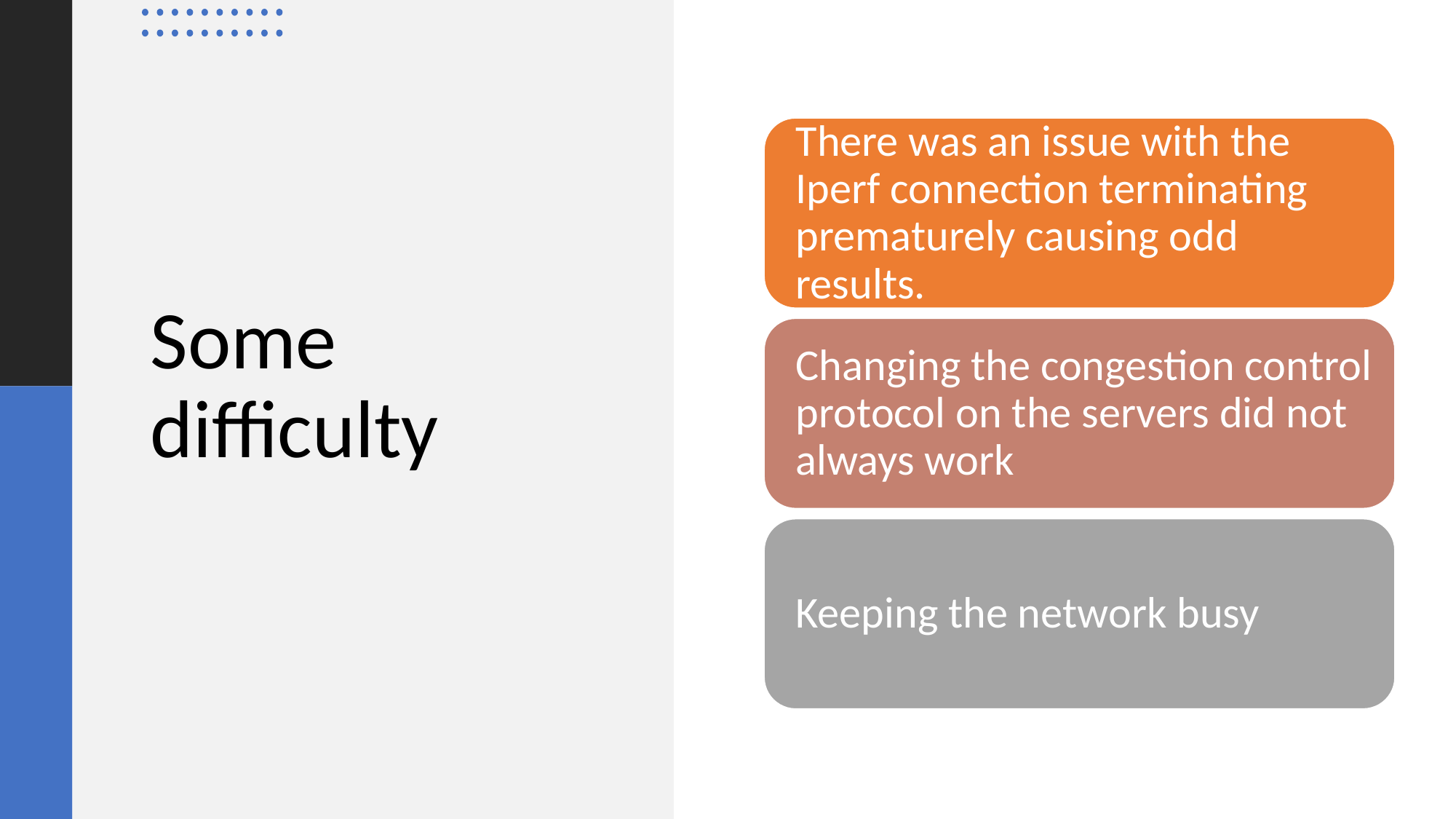

There was an issue with the Iperf connection terminating prematurely causing odd results.
Changing the congestion control protocol on the servers did not always work
Keeping the network busy
# Some difficulty